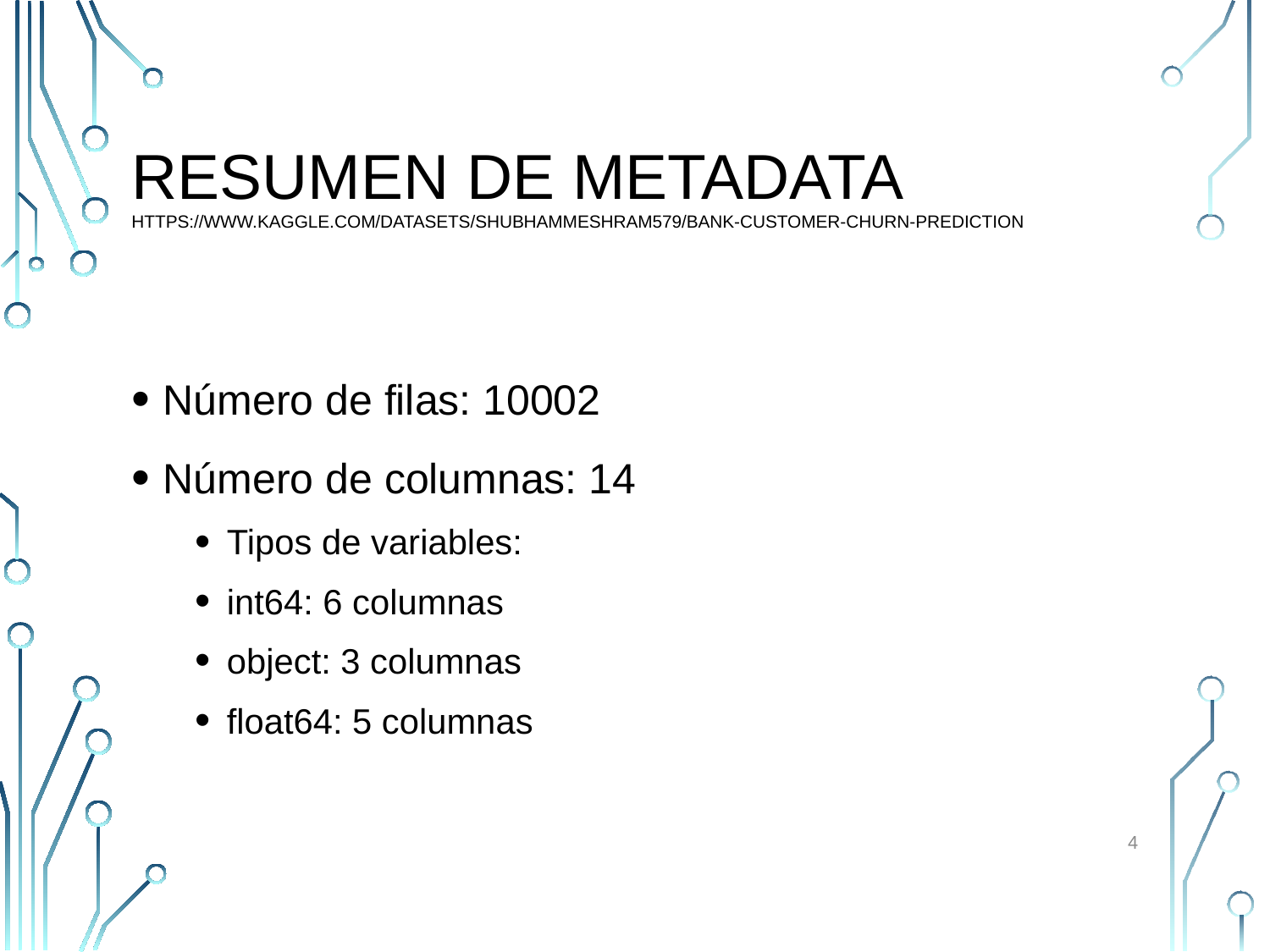

# Resumen de Metadata https://www.kaggle.com/datasets/shubhammeshram579/bank-customer-churn-prediction
Número de filas: 10002
Número de columnas: 14
Tipos de variables:
int64: 6 columnas
object: 3 columnas
float64: 5 columnas

4